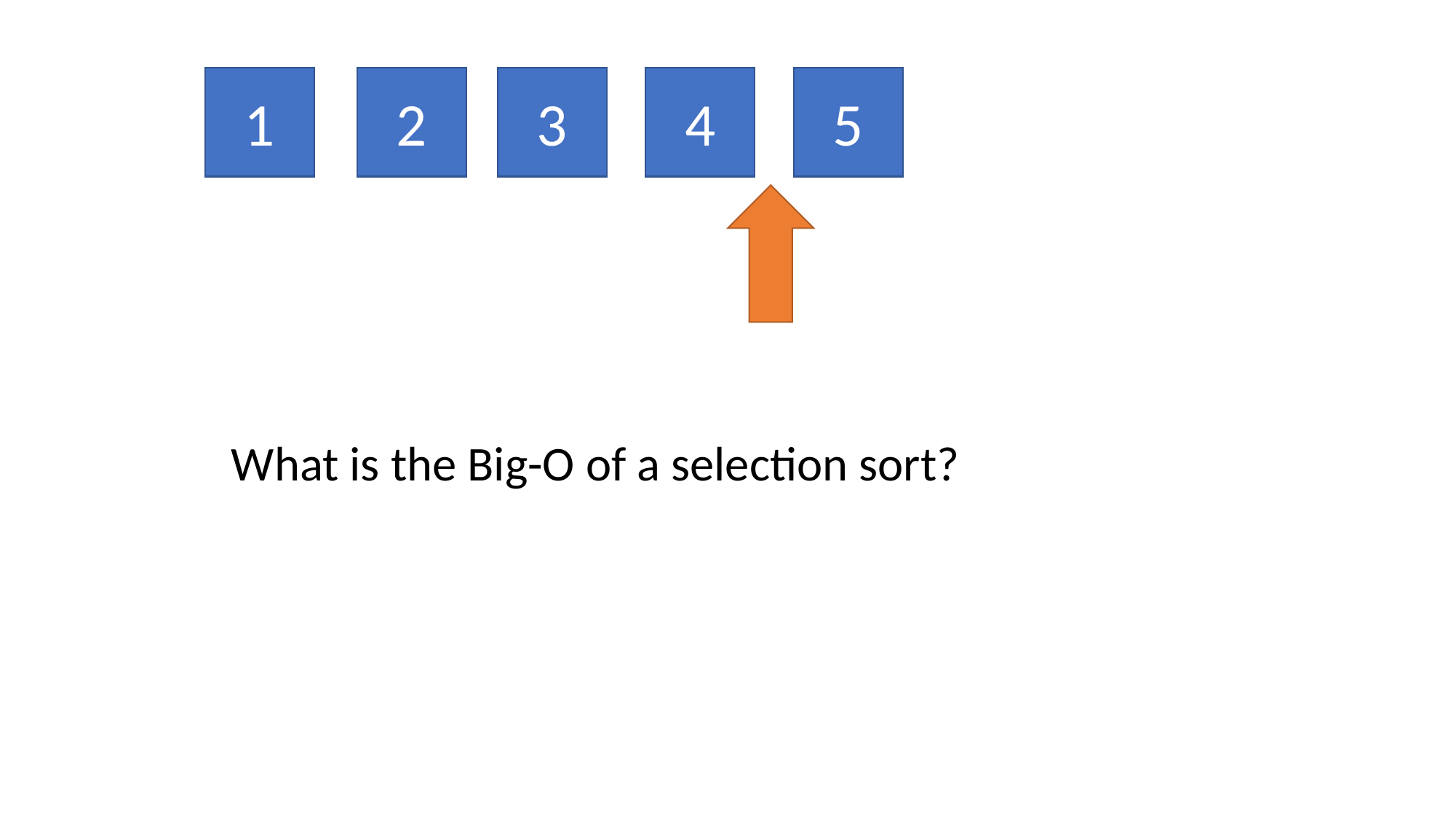

1
2
3
4
5

What is the Big-O of a selection sort?